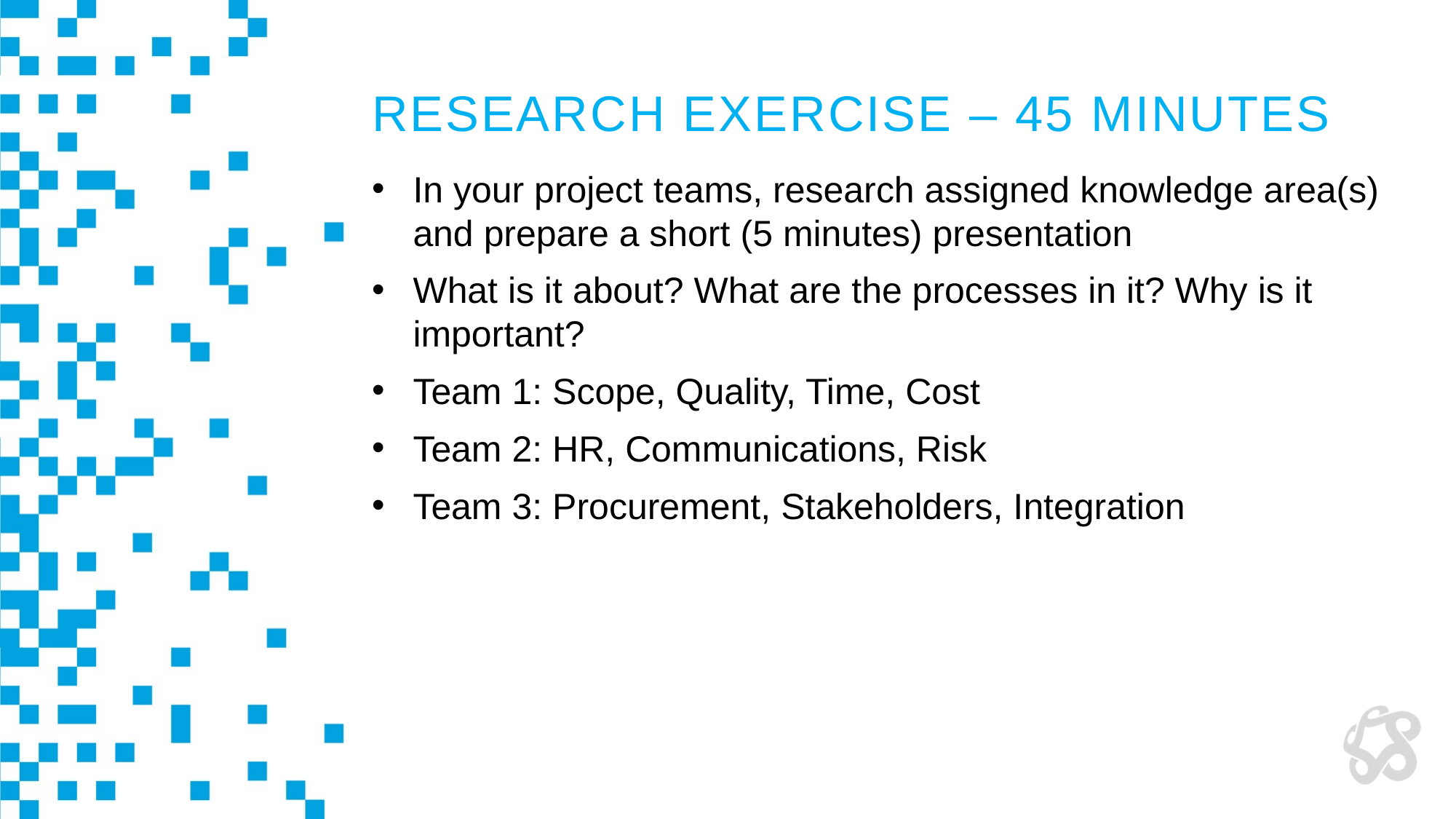

# Research Exercise – 45 minutes
In your project teams, research assigned knowledge area(s) and prepare a short (5 minutes) presentation
What is it about? What are the processes in it? Why is it important?
Team 1: Scope, Quality, Time, Cost
Team 2: HR, Communications, Risk
Team 3: Procurement, Stakeholders, Integration